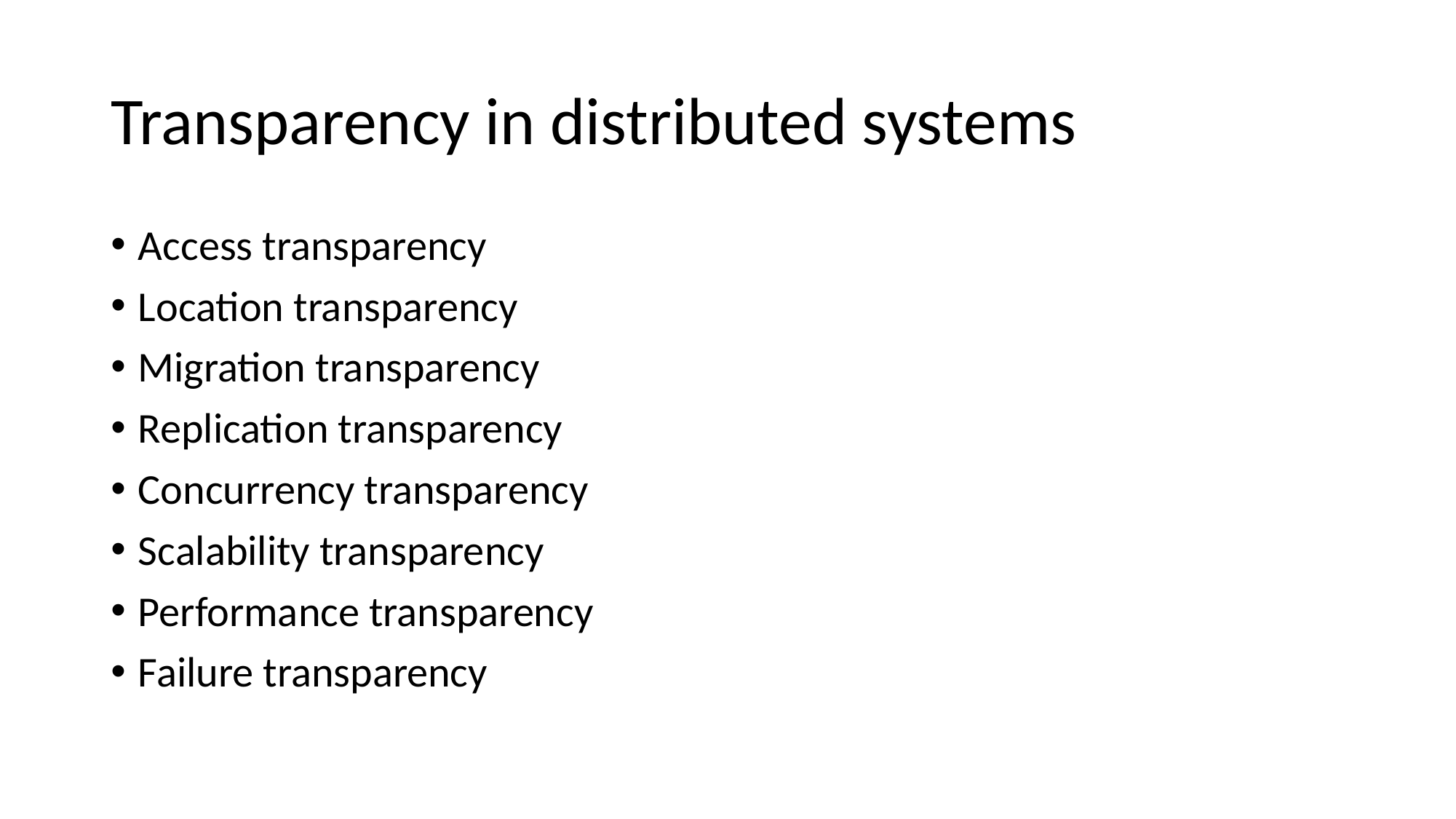

# Transparency in distributed systems
Access transparency
Location transparency
Migration transparency
Replication transparency
Concurrency transparency
Scalability transparency
Performance transparency
Failure transparency